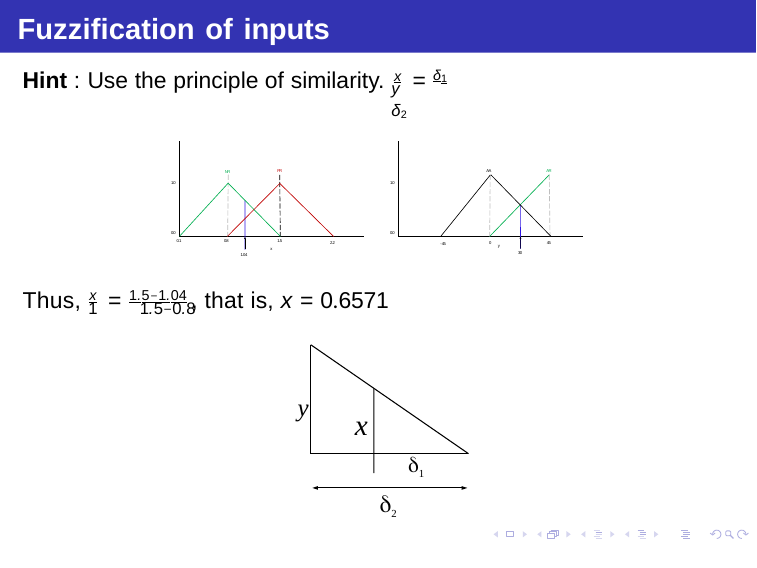

# Fuzzification of inputs
Hint : Use the principle of similarity. x = δ1
y	δ2

AR
FR
AA
NR

1.0
1.0

0.0
0.0
0.1
0.8
1.5

45
2.2
0
-45
y
x
30
1.04
Thus, x = 1.5−1.04 , that is, x = 0.6571
1	1.5−0.8

y
x
δ1
δ2

Debasis Samanta (IIT Kharagpur)
Soft Computing Applications
23.01.2016
17 / 34